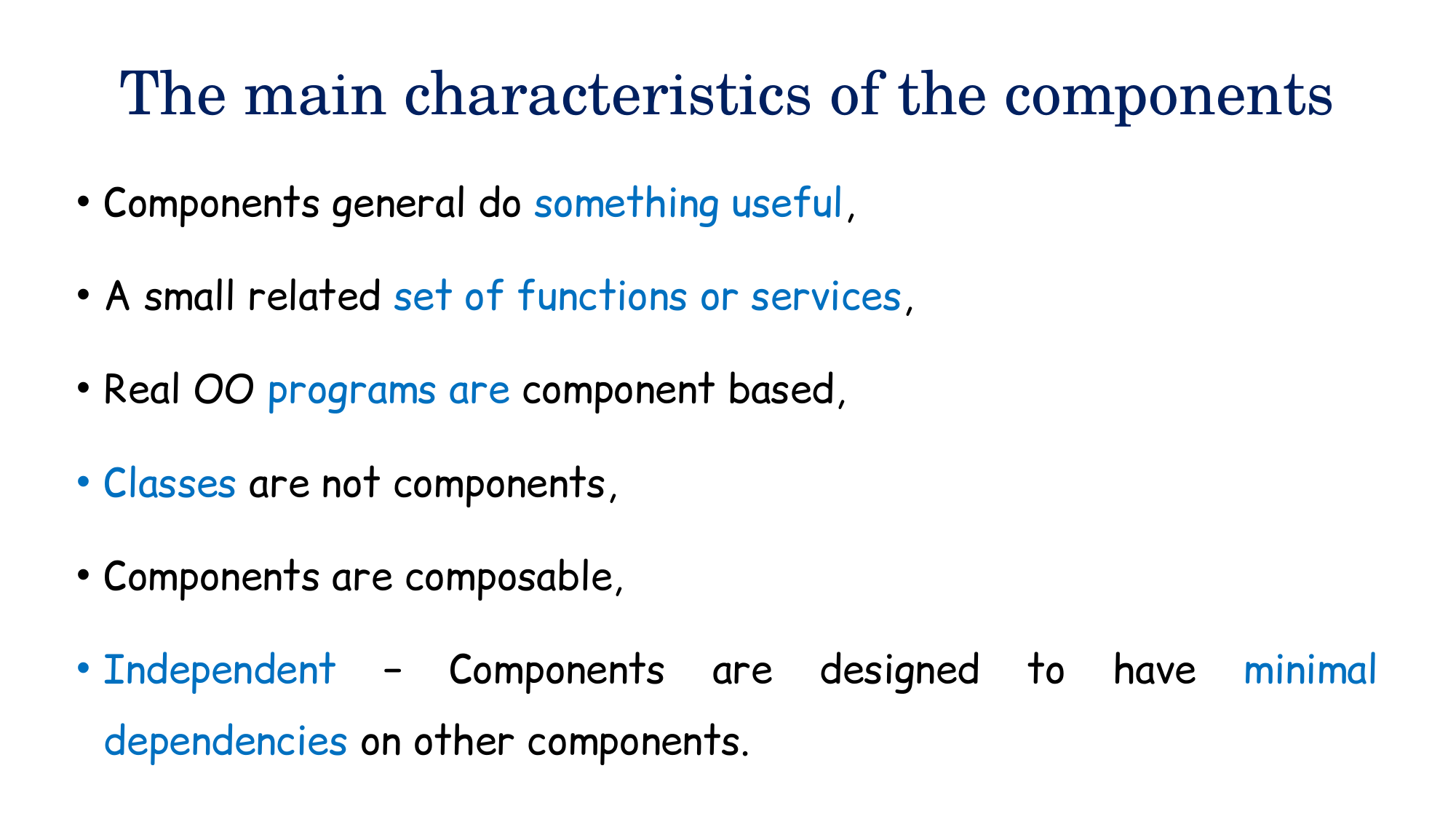

# The main characteristics of the components
Components general do something useful,
A small related set of functions or services,
Real OO programs are component based,
Classes are not components,
Components are composable,
Independent − Components are designed to have minimal dependencies on other components.